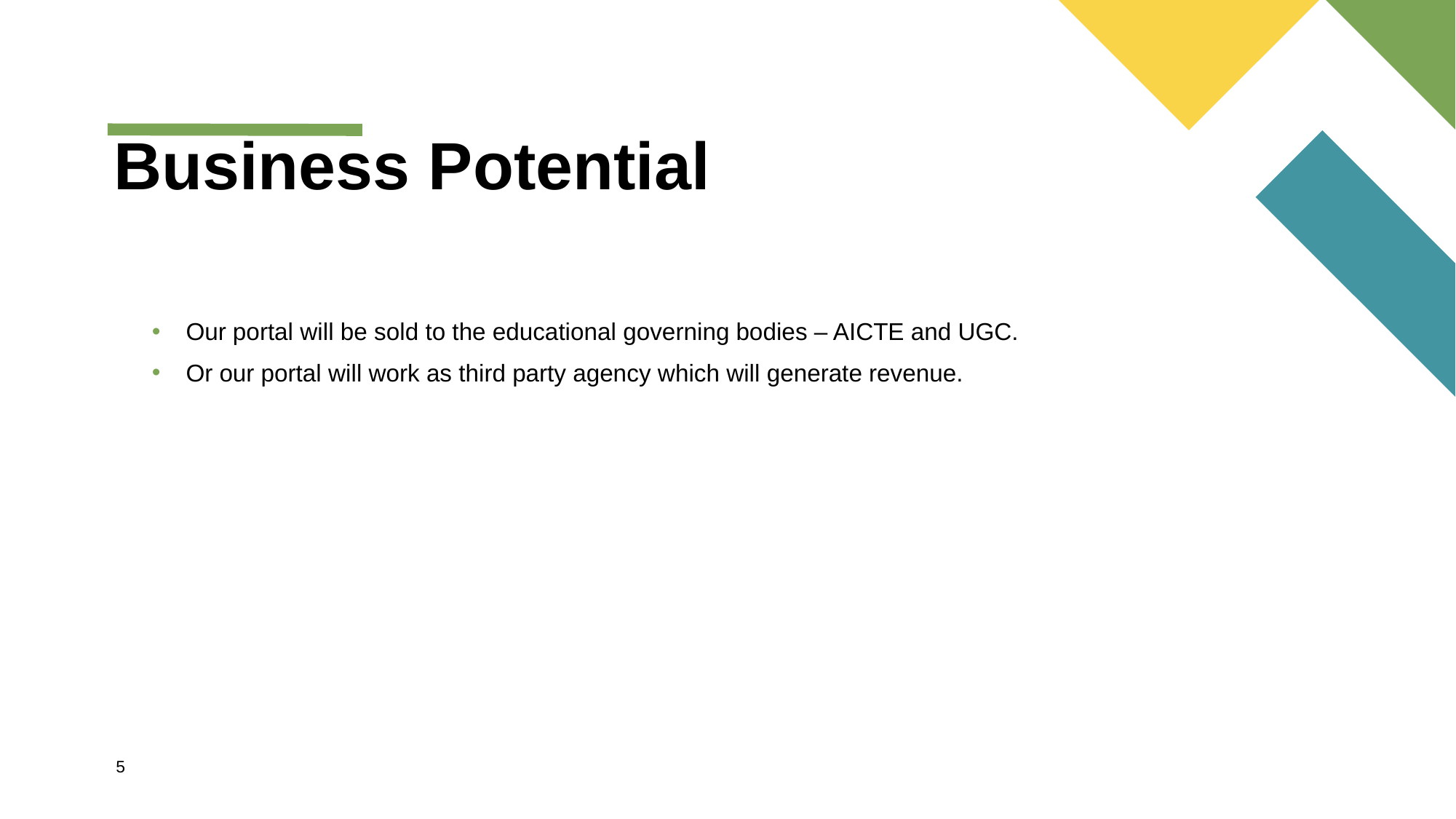

# Business Potential
Our portal will be sold to the educational governing bodies – AICTE and UGC.
Or our portal will work as third party agency which will generate revenue.
5